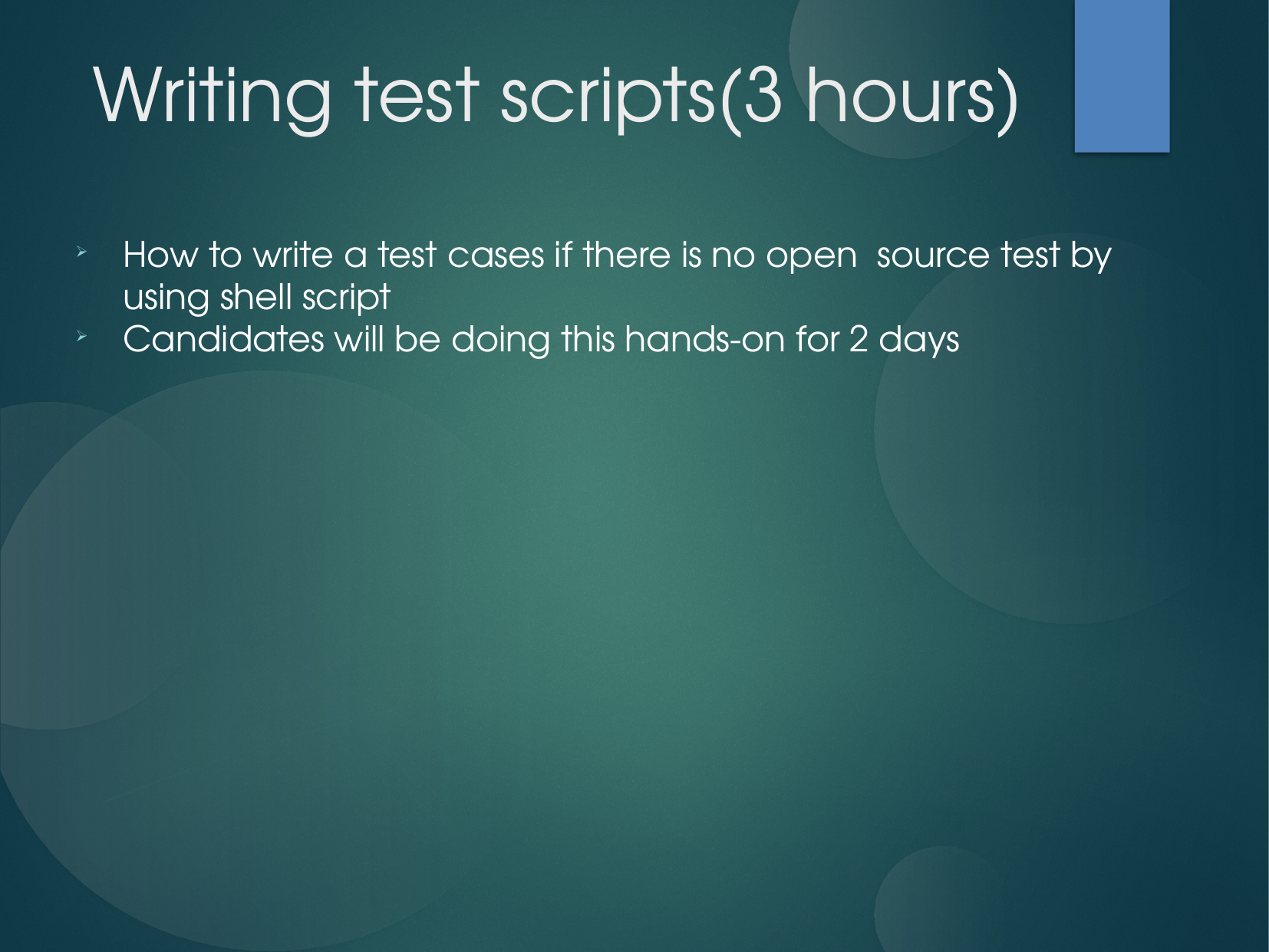

Writing test scripts(3 hours)
How to write a test cases if there is no open  source test by using shell script
Candidates will be doing this hands-on for 2 days